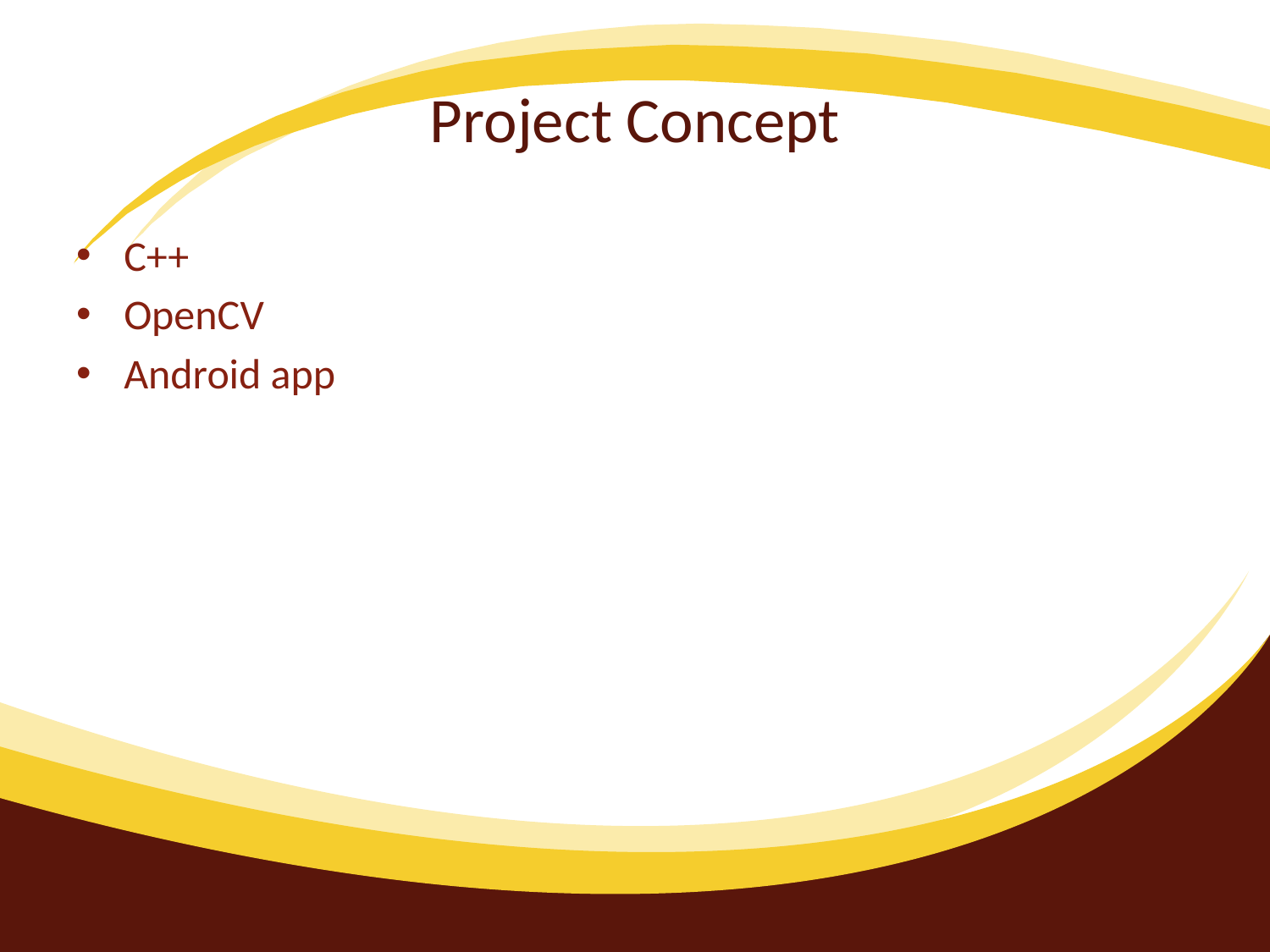

# Project Concept
C++
OpenCV
Android app